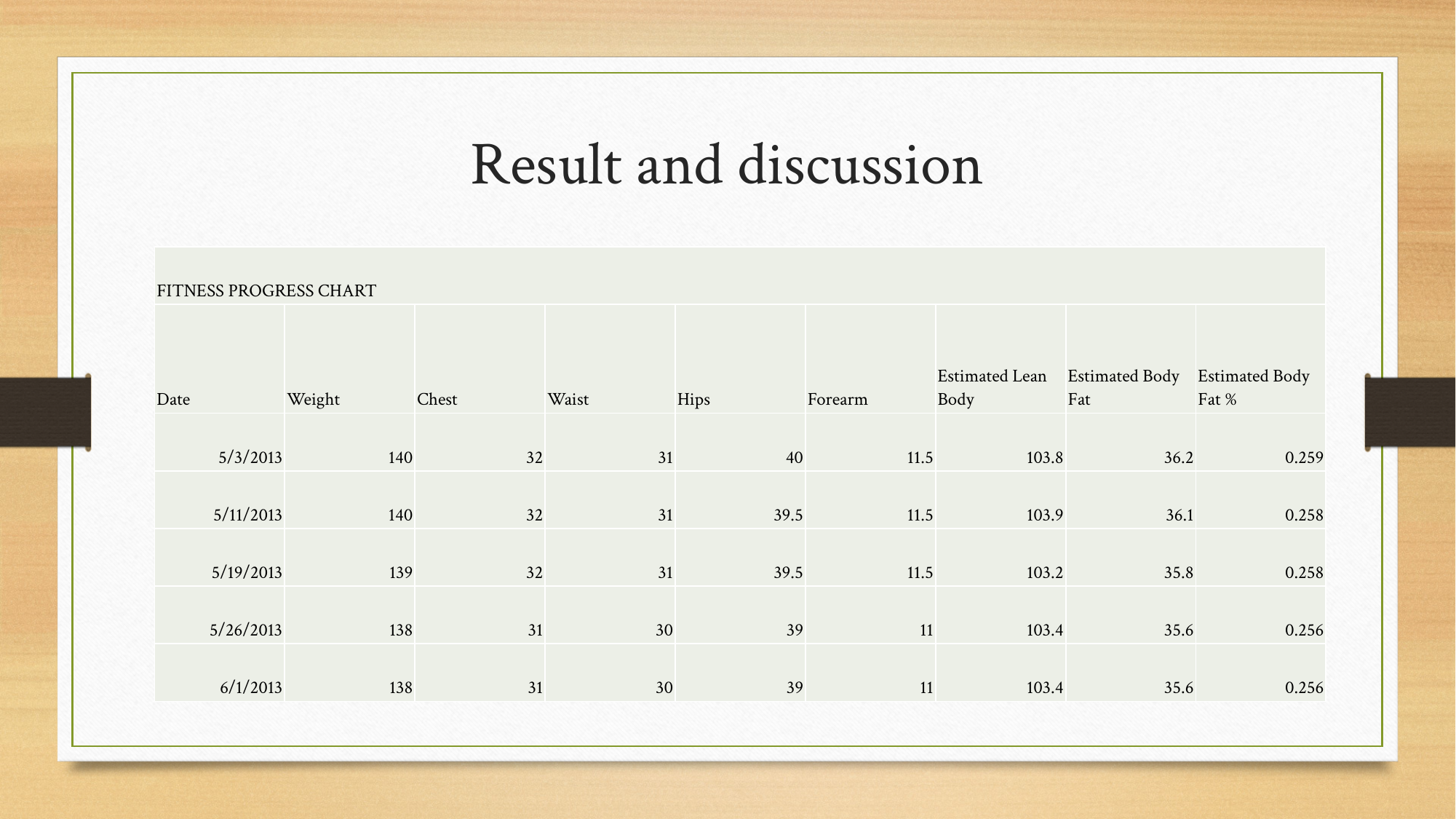

# Result and discussion
| FITNESS PROGRESS CHART |  |  |  |  |  |  |  |  |
| --- | --- | --- | --- | --- | --- | --- | --- | --- |
| Date | Weight | Chest | Waist | Hips | Forearm | Estimated Lean Body | Estimated Body Fat | Estimated Body Fat % |
| 5/3/2013 | 140 | 32 | 31 | 40 | 11.5 | 103.8 | 36.2 | 0.259 |
| 5/11/2013 | 140 | 32 | 31 | 39.5 | 11.5 | 103.9 | 36.1 | 0.258 |
| 5/19/2013 | 139 | 32 | 31 | 39.5 | 11.5 | 103.2 | 35.8 | 0.258 |
| 5/26/2013 | 138 | 31 | 30 | 39 | 11 | 103.4 | 35.6 | 0.256 |
| 6/1/2013 | 138 | 31 | 30 | 39 | 11 | 103.4 | 35.6 | 0.256 |